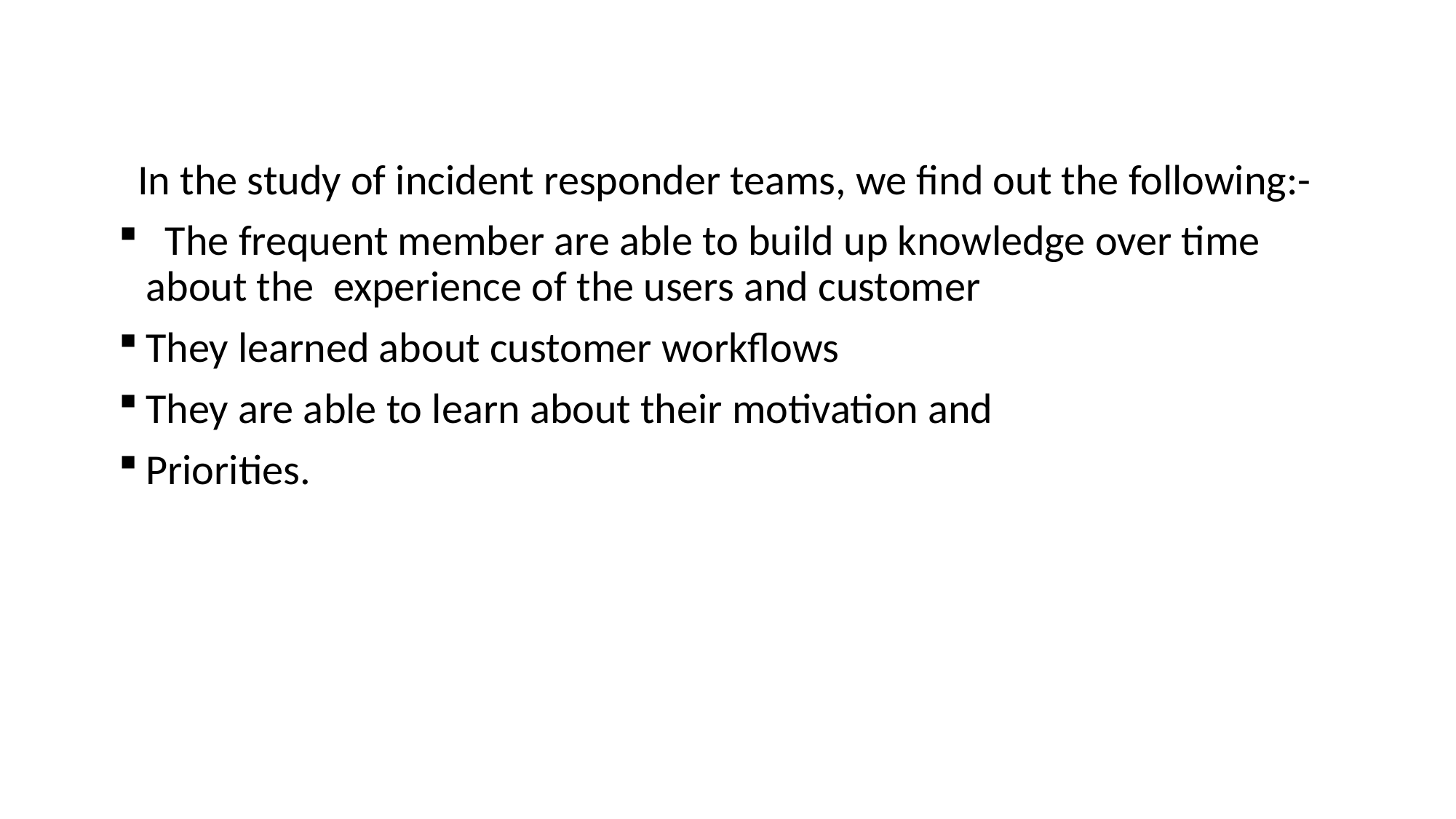

In the study of incident responder teams, we find out the following:-
  The frequent member are able to build up knowledge over time about the  experience of the users and customer
They learned about customer workflows
They are able to learn about their motivation and
Priorities.